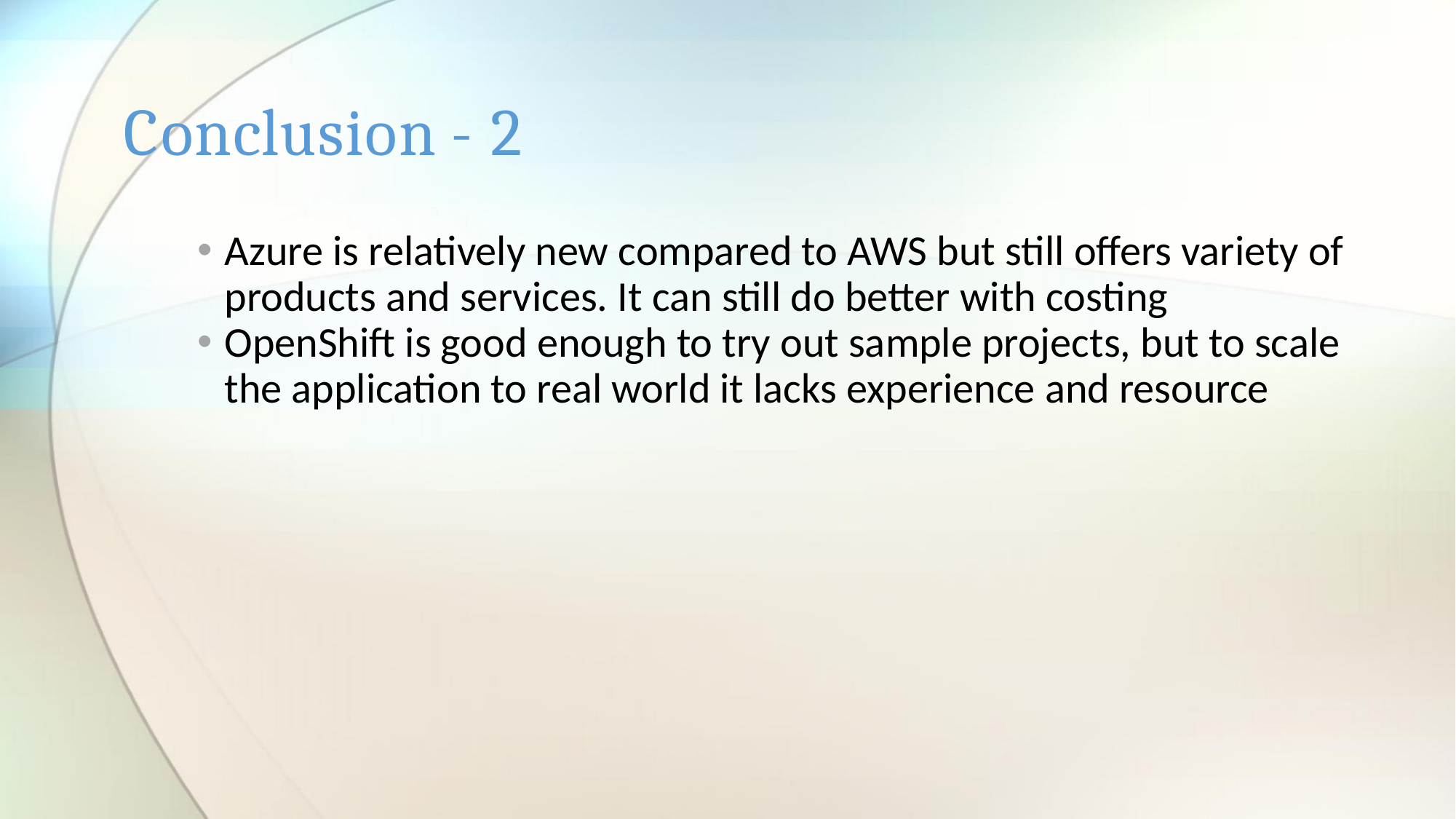

# Conclusion - 2
Azure is relatively new compared to AWS but still offers variety of products and services. It can still do better with costing
OpenShift is good enough to try out sample projects, but to scale the application to real world it lacks experience and resource